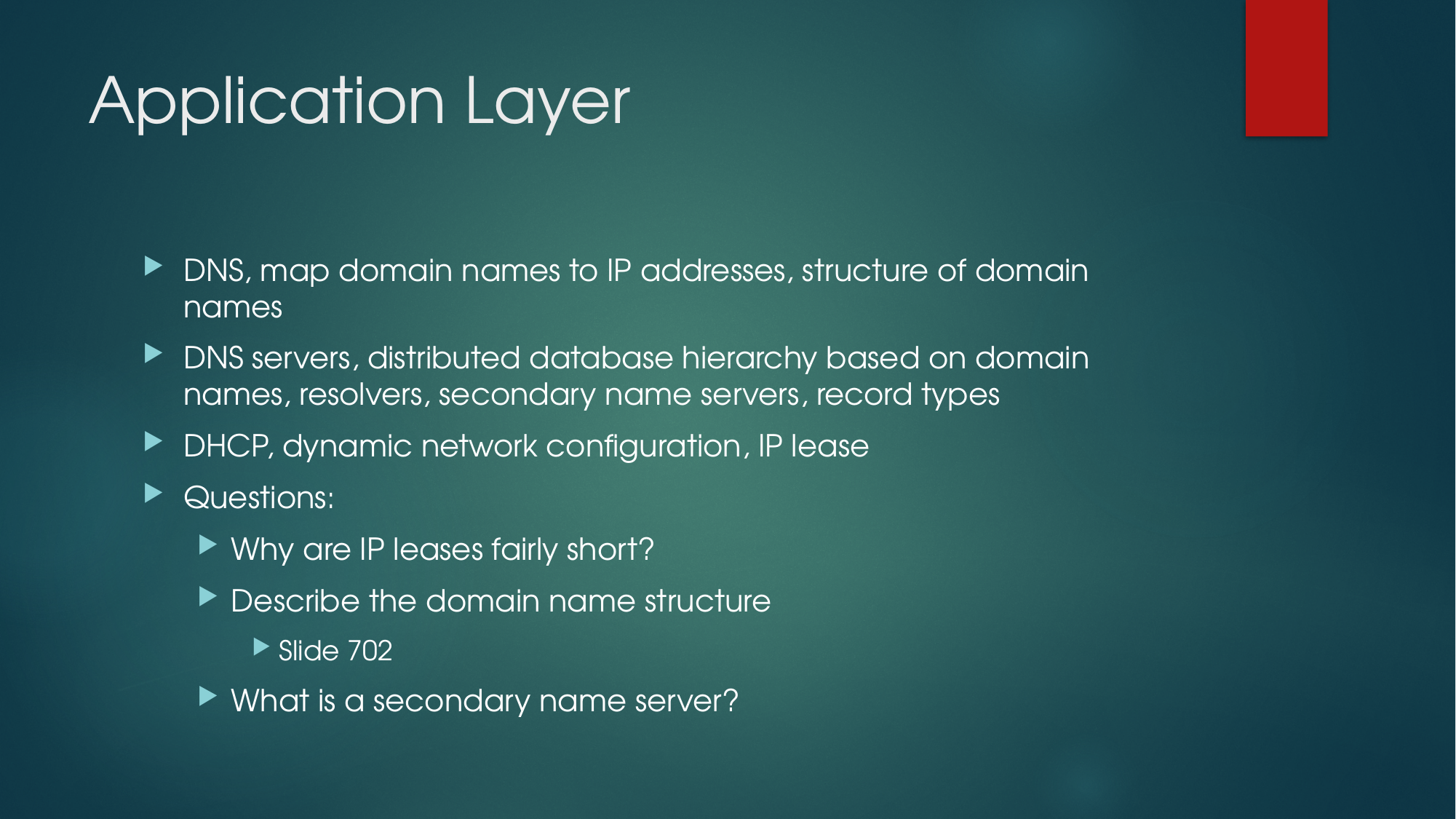

# Application Layer
DNS, map domain names to IP addresses, structure of domain names
DNS servers, distributed database hierarchy based on domain names, resolvers, secondary name servers, record types
DHCP, dynamic network configuration, IP lease
Questions:
Why are IP leases fairly short?
Describe the domain name structure
Slide 702
What is a secondary name server?